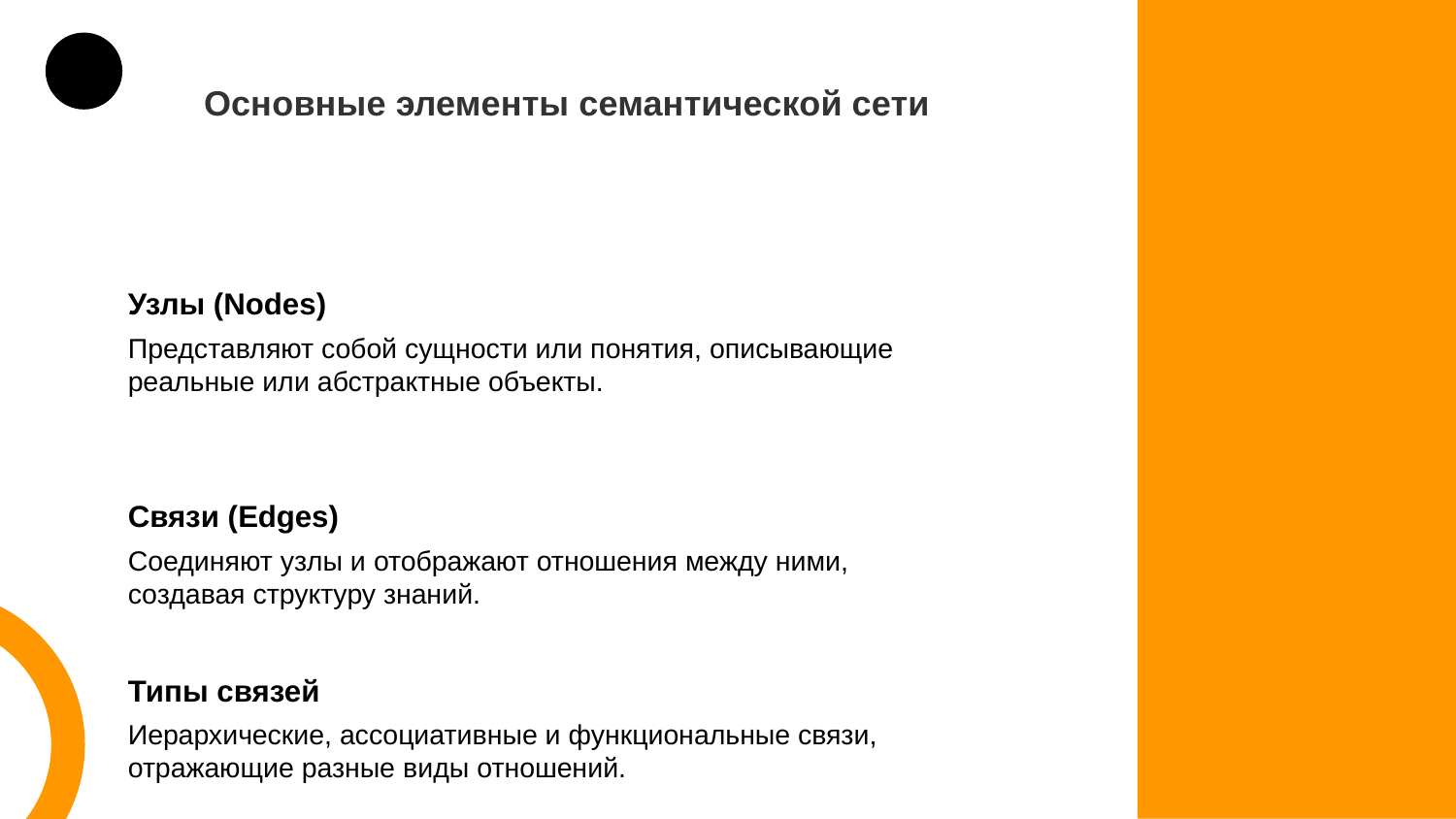

Основные элементы семантической сети
Узлы (Nodes)
Представляют собой сущности или понятия, описывающие реальные или абстрактные объекты.
Связи (Edges)
Соединяют узлы и отображают отношения между ними, создавая структуру знаний.
Типы связей

Иерархические, ассоциативные и функциональные связи, отражающие разные виды отношений.